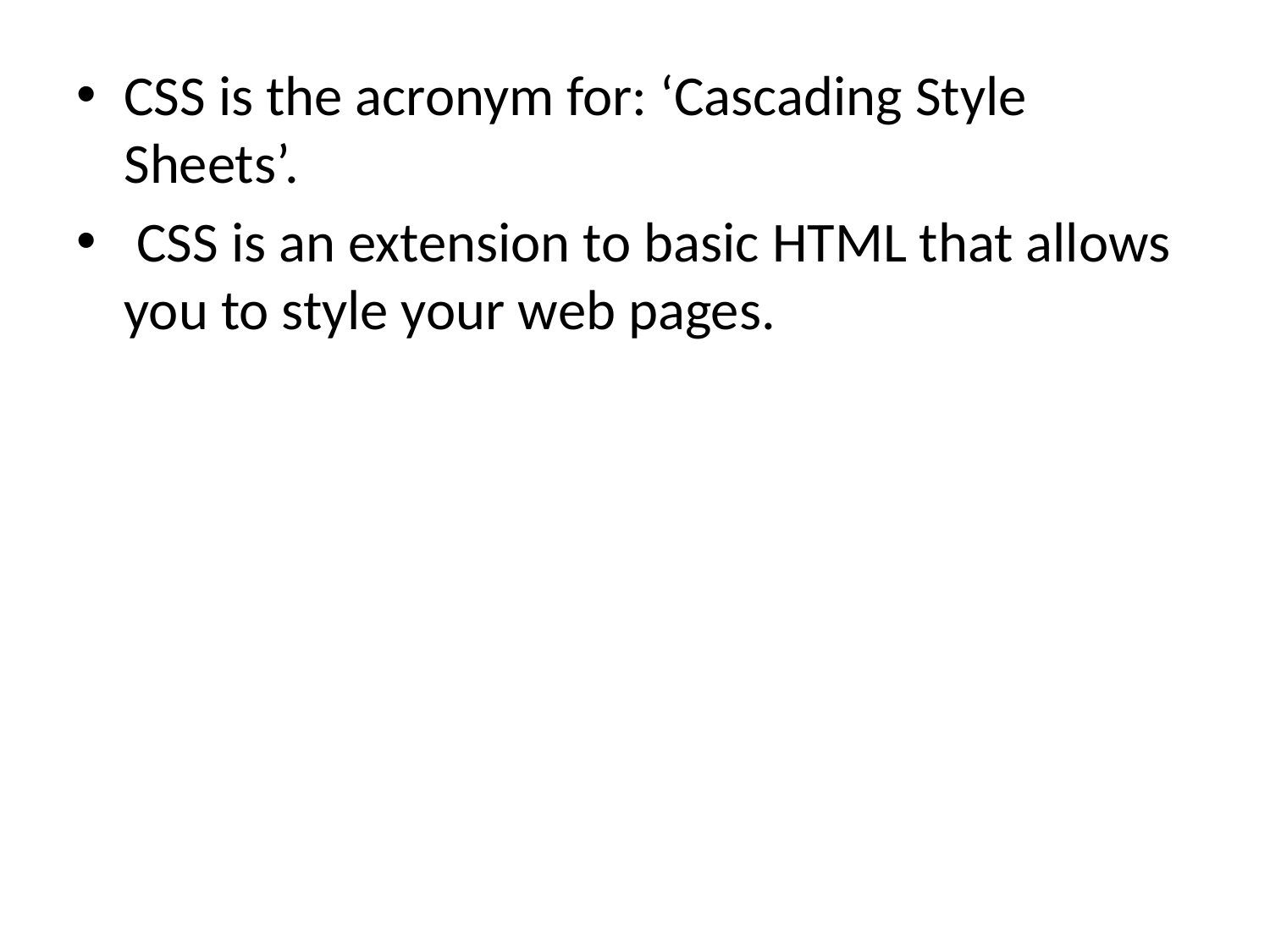

CSS is the acronym for: ‘Cascading Style Sheets’.
 CSS is an extension to basic HTML that allows you to style your web pages.